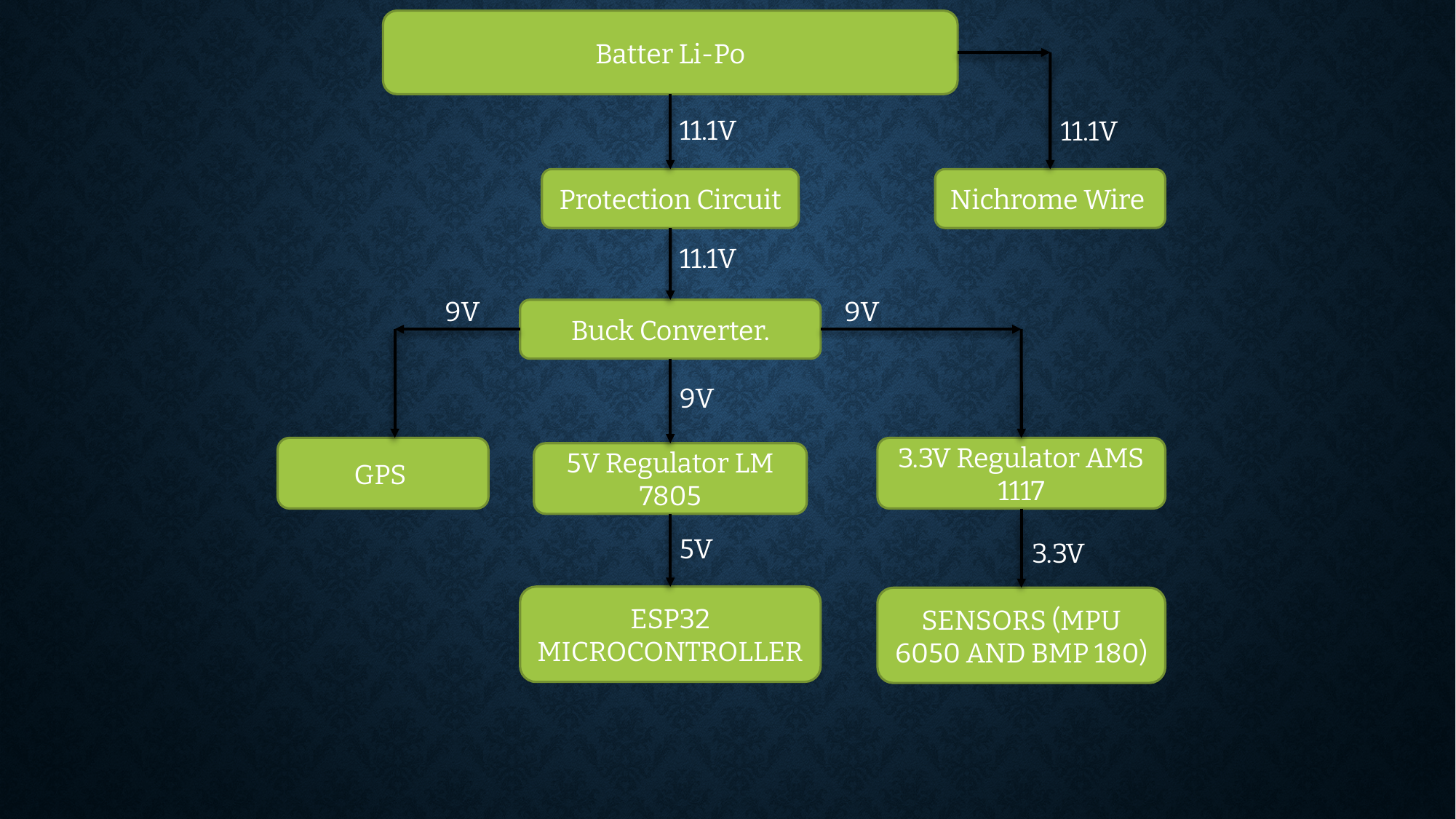

Batter Li-Po
11.1V
11.1V
Nichrome Wire
Protection Circuit
11.1V
9V
9V
Buck Converter.
9V
GPS
3.3V Regulator AMS 1117
5V Regulator LM 7805
5V
3.3V
ESP32 MICROCONTROLLER
SENSORS (MPU 6050 AND BMP 180)